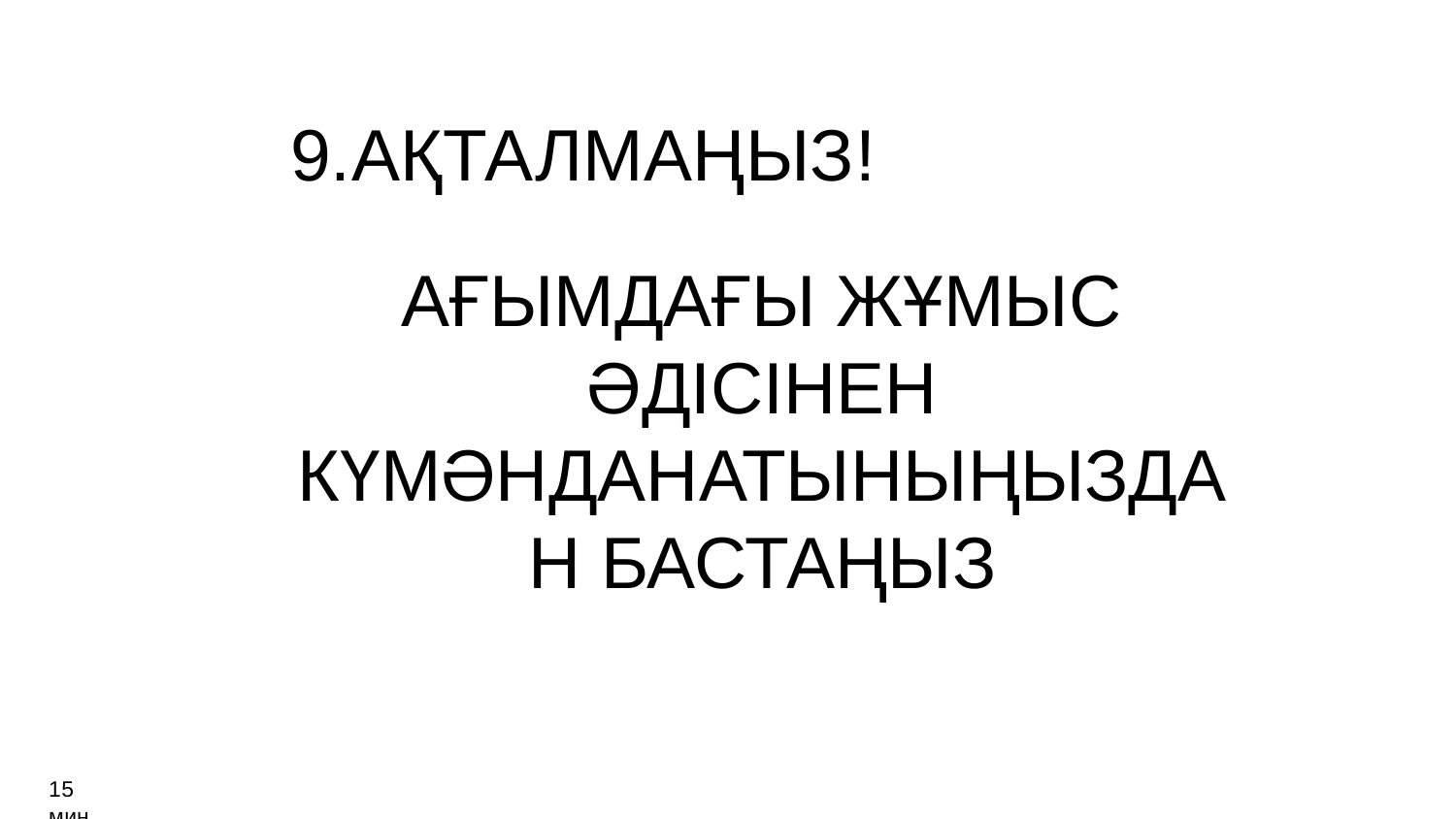

# 9.АҚТАЛМАҢЫЗ!
АҒЫМДАҒЫ ЖҰМЫС ӘДІСІНЕН КҮМӘНДАНАТЫНЫҢЫЗДАН БАСТАҢЫЗ
15 мин